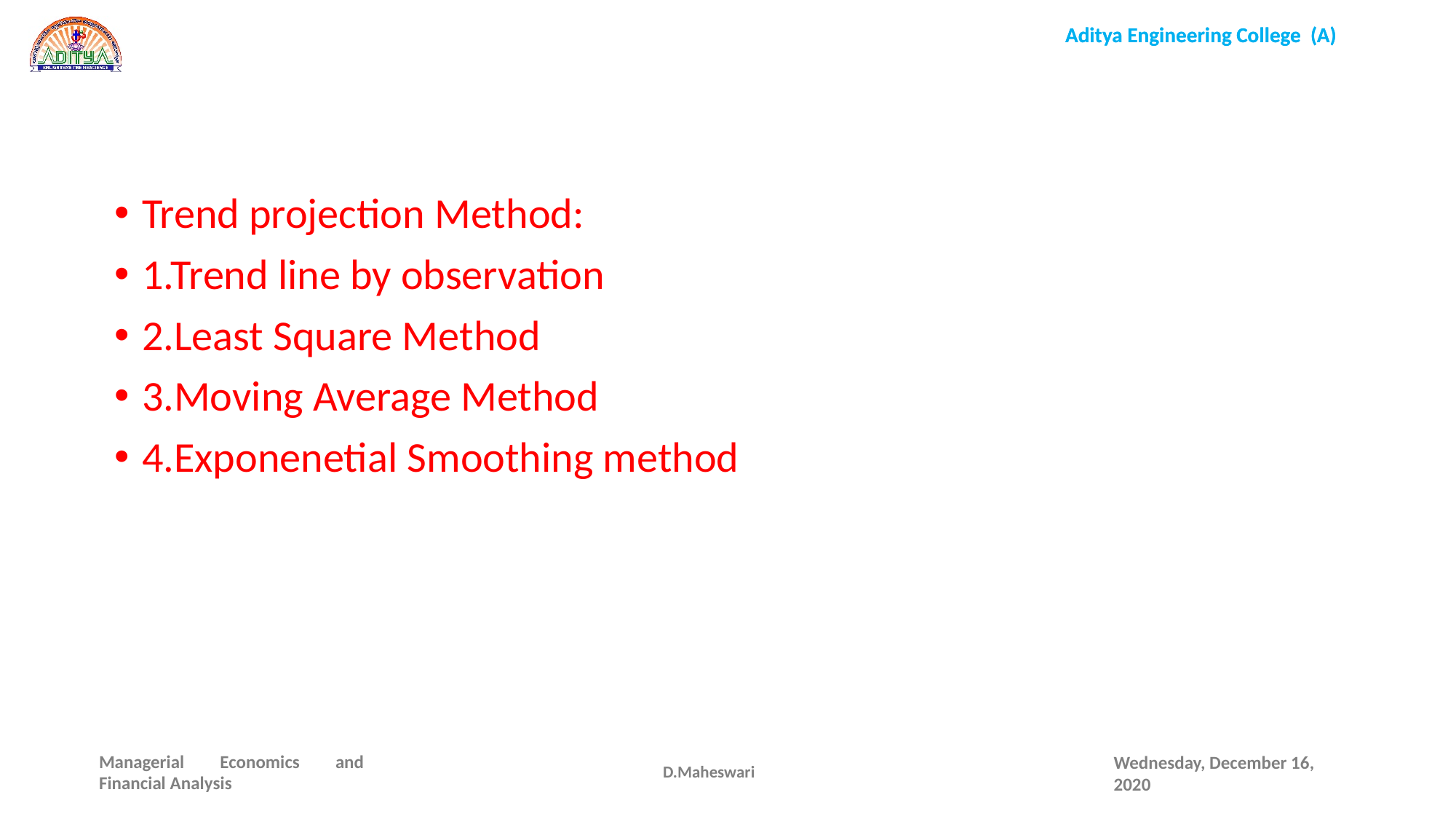

Trend projection Method:
1.Trend line by observation
2.Least Square Method
3.Moving Average Method
4.Exponenetial Smoothing method
D.Maheswari
Wednesday, December 16, 2020